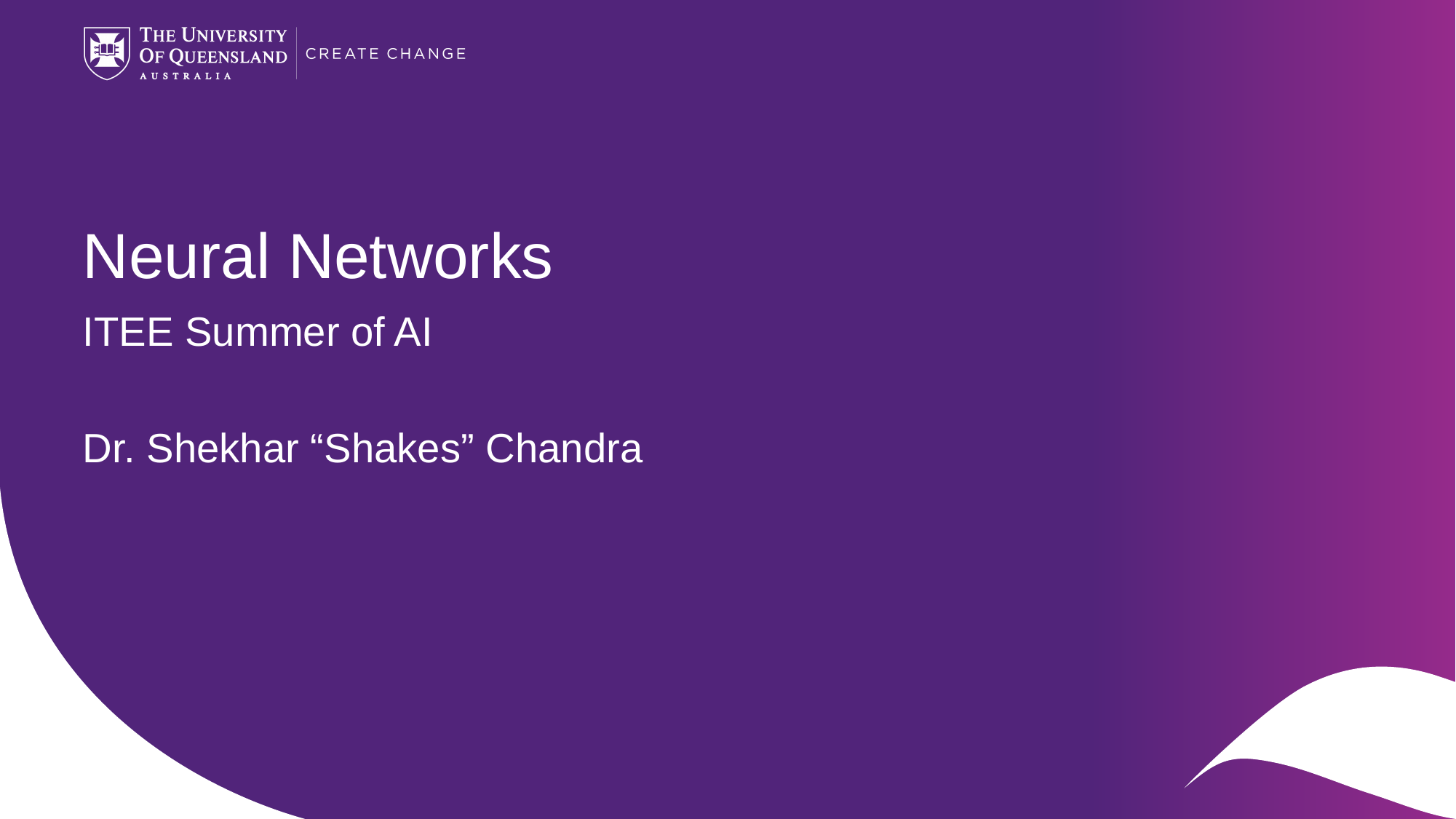

# Neural Networks
ITEE Summer of AI

Dr. Shekhar “Shakes” Chandra